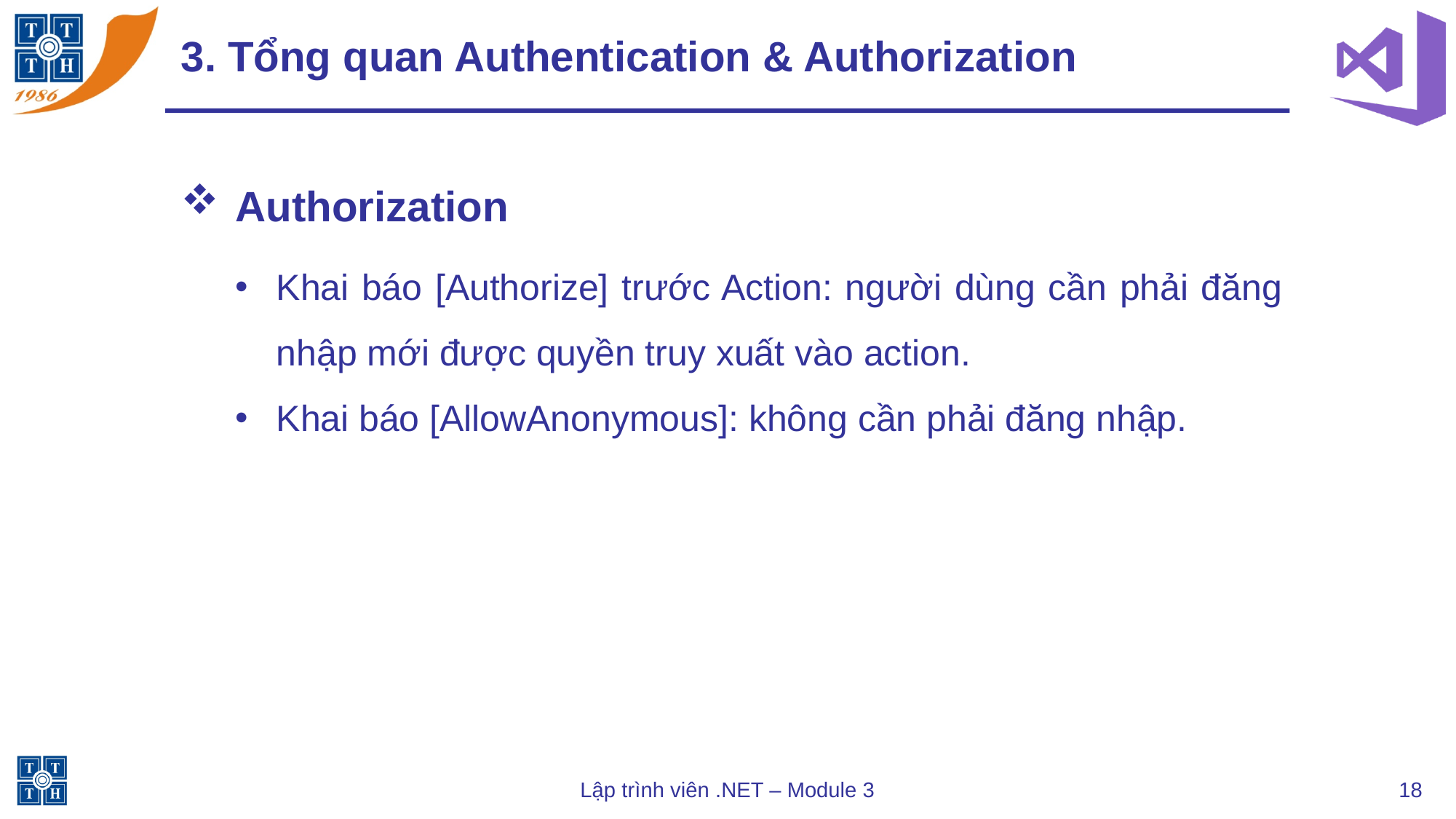

# 3. Tổng quan Authentication & Authorization
Authorization
Khai báo [Authorize] trước Action: người dùng cần phải đăng nhập mới được quyền truy xuất vào action.
Khai báo [AllowAnonymous]: không cần phải đăng nhập.